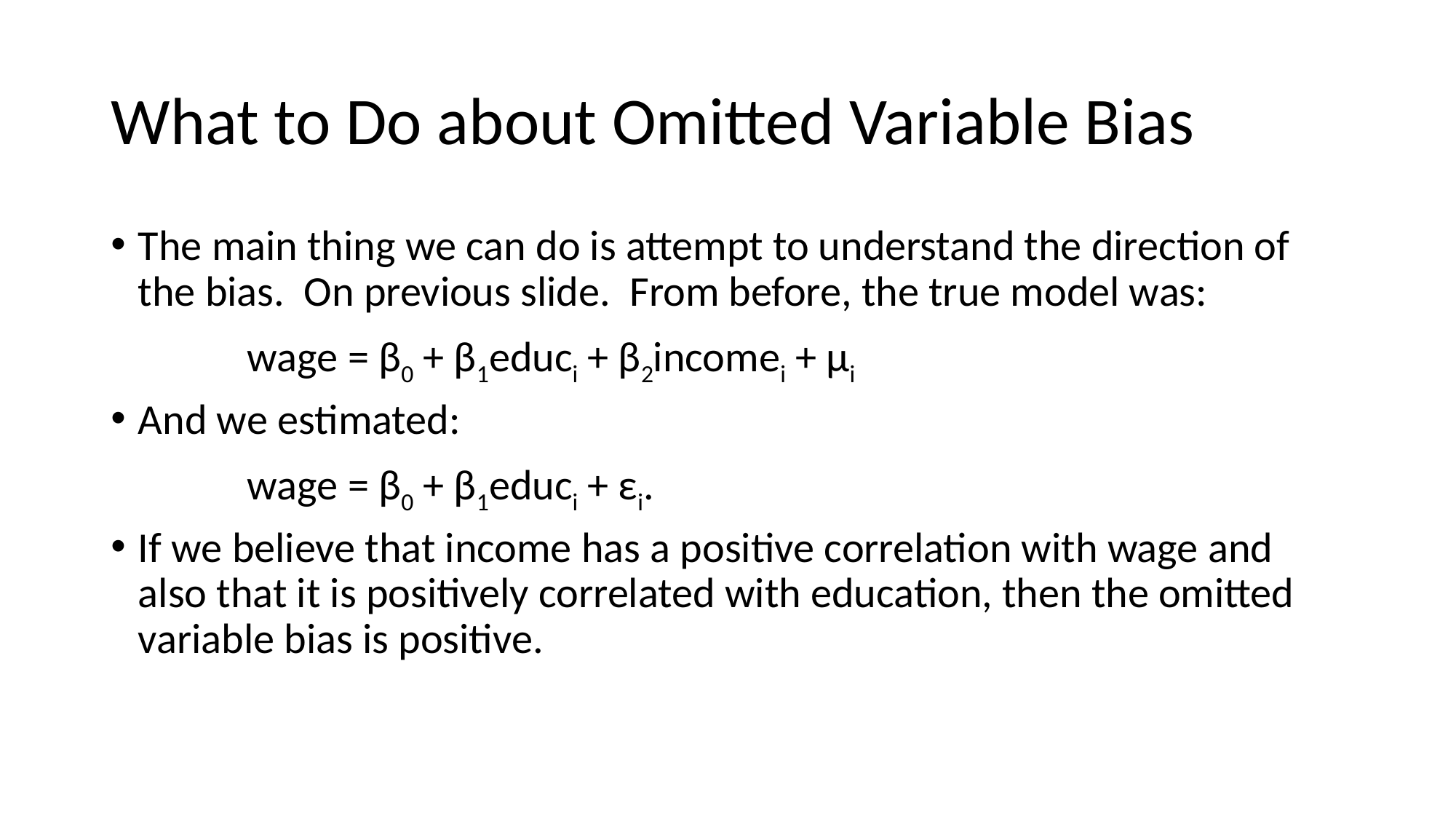

# What to Do about Omitted Variable Bias
The main thing we can do is attempt to understand the direction of the bias.  On previous slide.  From before, the true model was:
		wage = β0 + β1educi + β2incomei + μi
And we estimated:
		wage = β0 + β1educi + εi.
If we believe that income has a positive correlation with wage and also that it is positively correlated with education, then the omitted variable bias is positive.